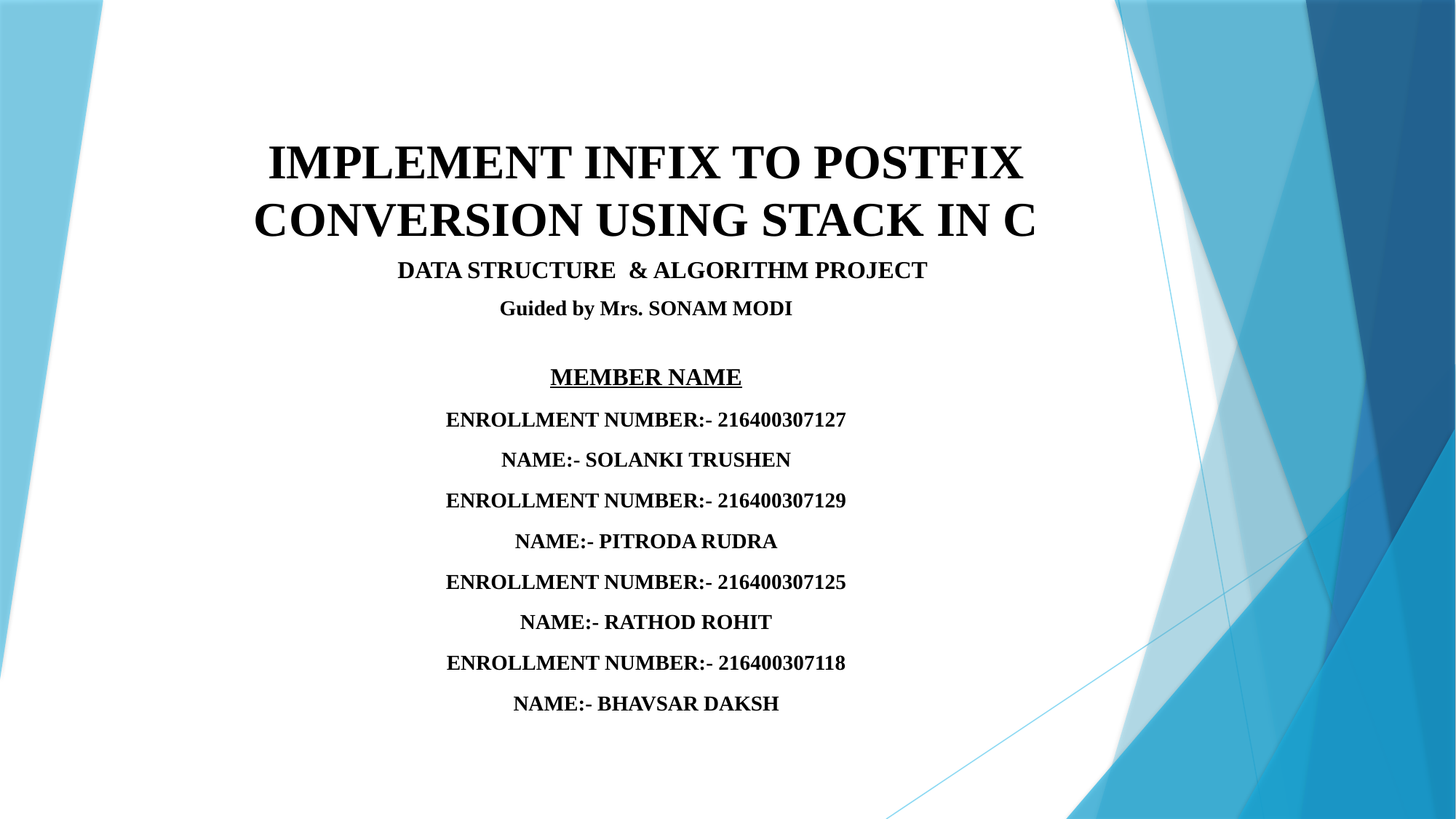

# IMPLEMENT INFIX TO POSTFIX CONVERSION USING STACK IN C
DATA STRUCTURE  & ALGORITHM PROJECT
Guided by Mrs. SONAM MODI

MEMBER NAME
ENROLLMENT NUMBER:- 216400307127
NAME:- SOLANKI TRUSHEN
ENROLLMENT NUMBER:- 216400307129
NAME:- PITRODA RUDRA
ENROLLMENT NUMBER:- 216400307125
NAME:- RATHOD ROHIT
ENROLLMENT NUMBER:- 216400307118
NAME:- BHAVSAR DAKSH